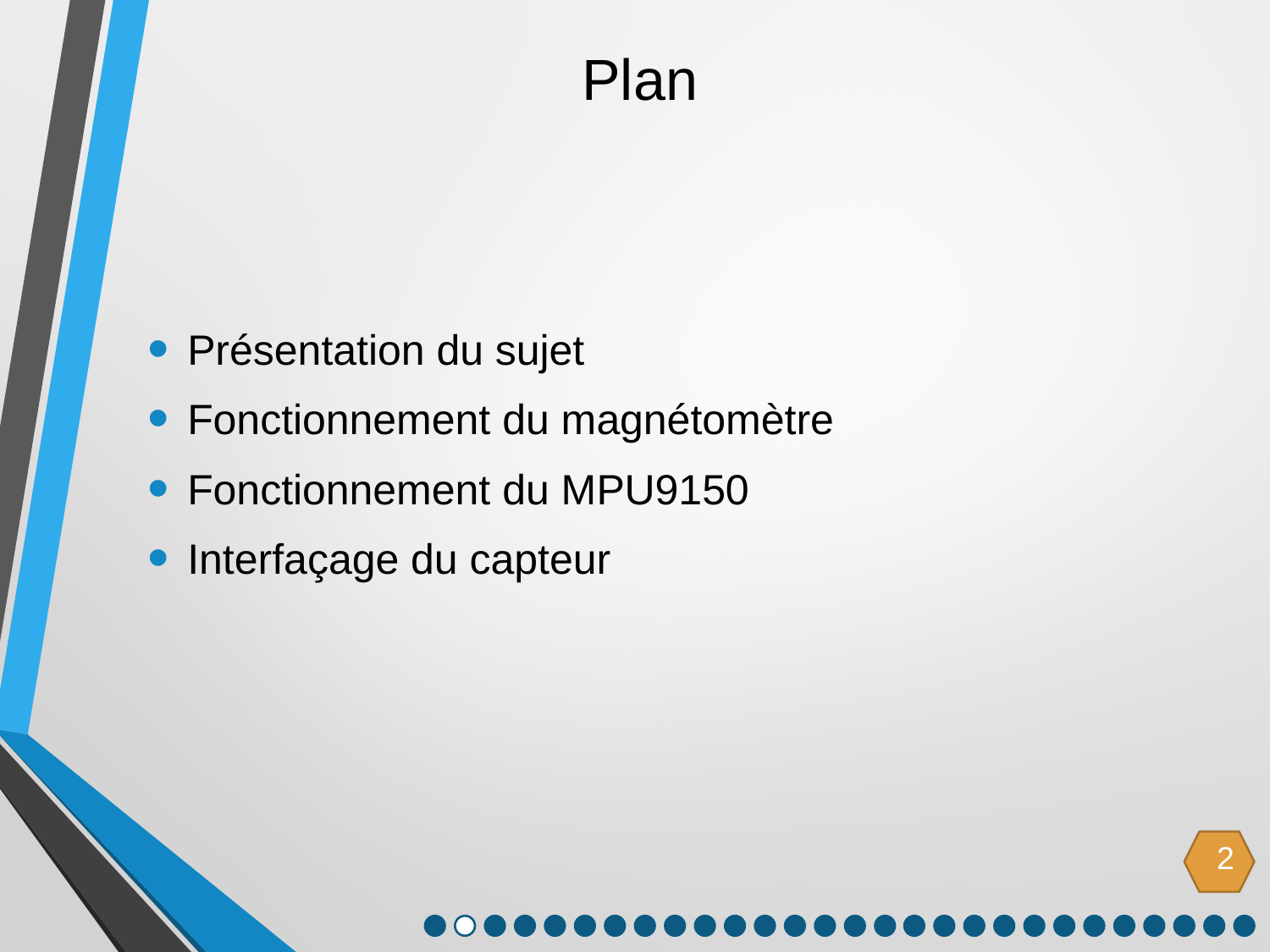

# Plan
Présentation du sujet
Fonctionnement du magnétomètre
Fonctionnement du MPU9150
Interfaçage du capteur

2